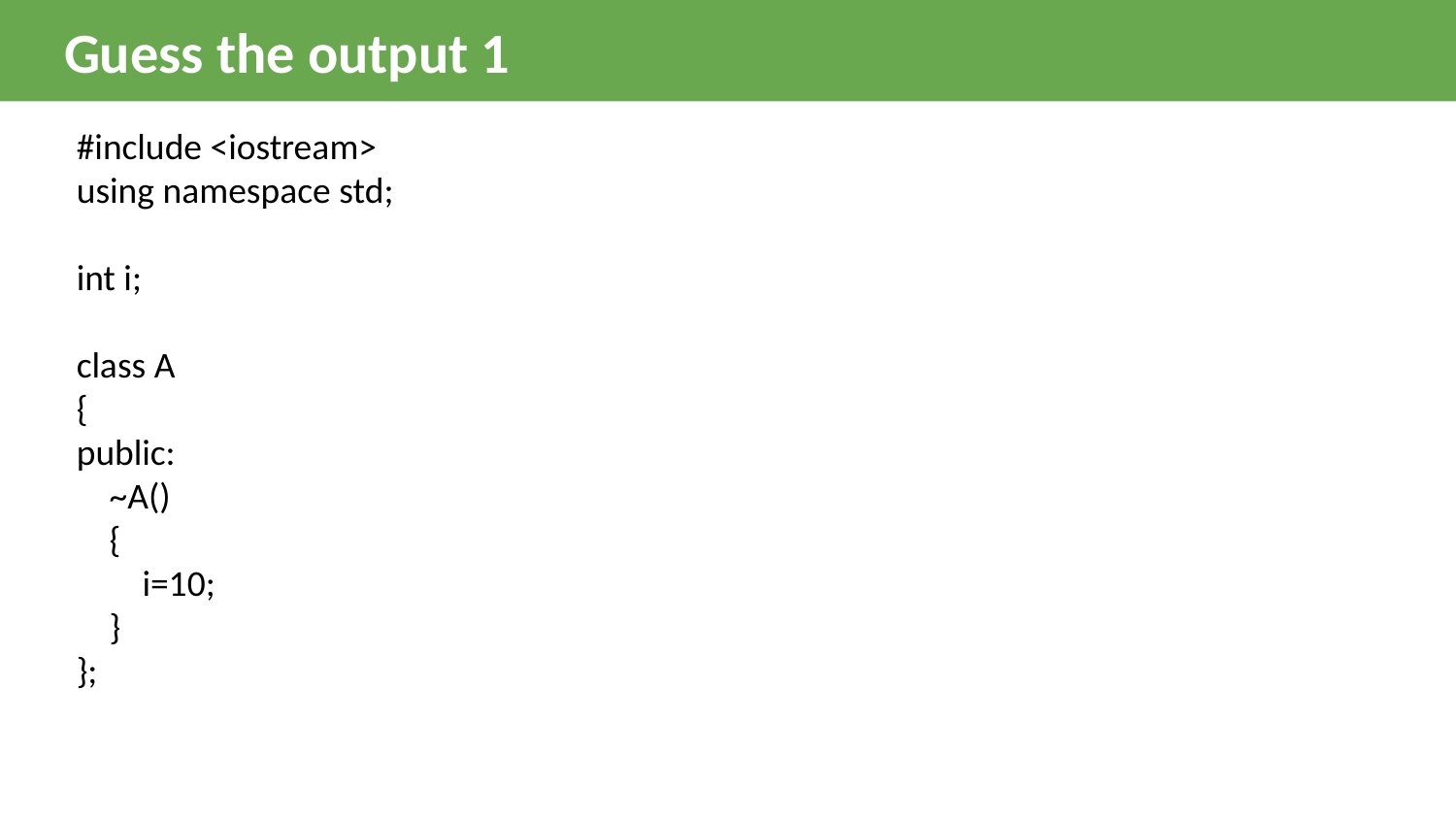

Guess the output 1
#include <iostream>
using namespace std;

int i;

class A
{
public:
    ~A()
    {
        i=10;
    }
};